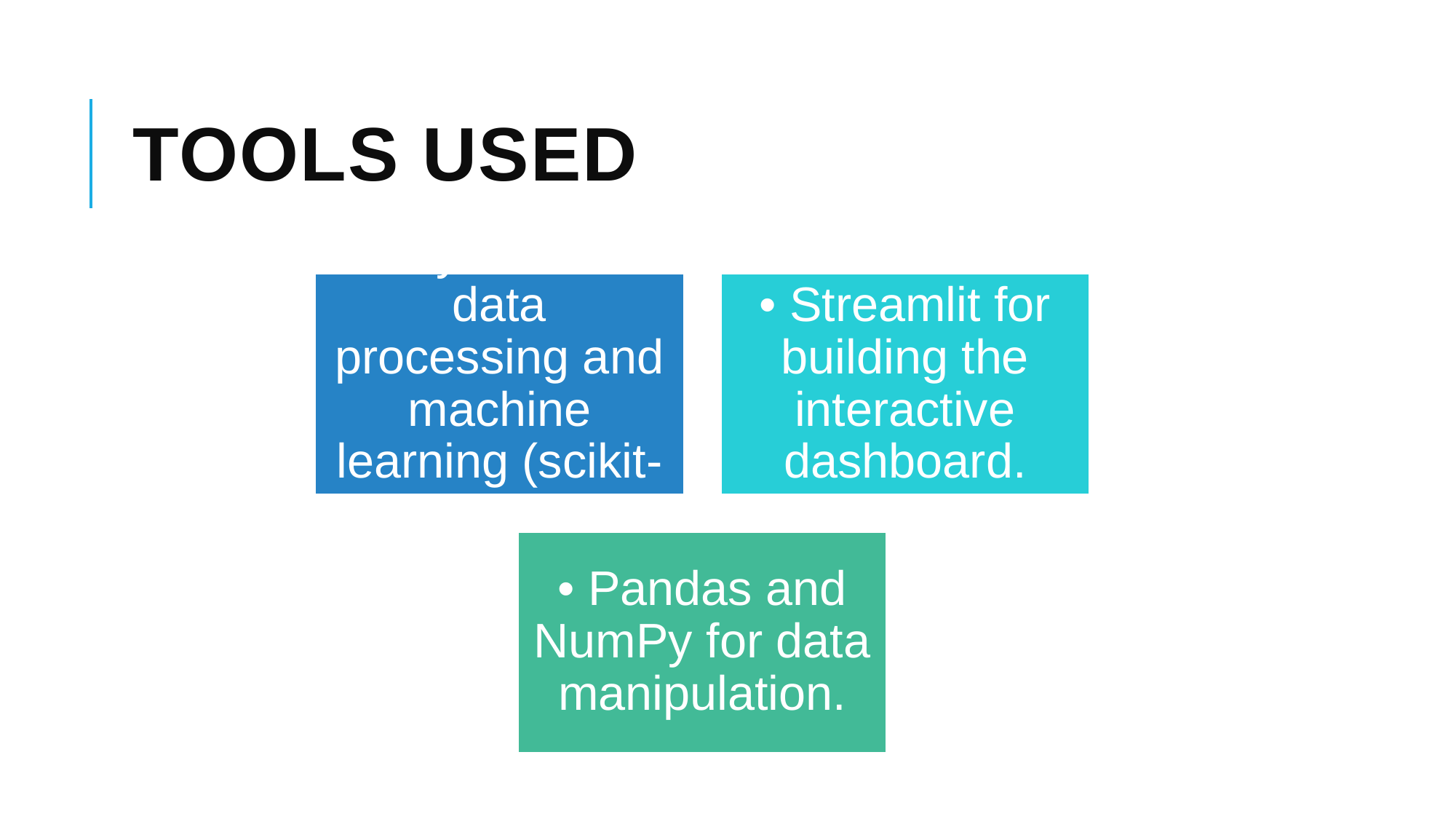

# Tools Used
• Python for data processing and machine learning (scikit-learn).
• Streamlit for building the interactive dashboard.
• Pandas and NumPy for data manipulation.